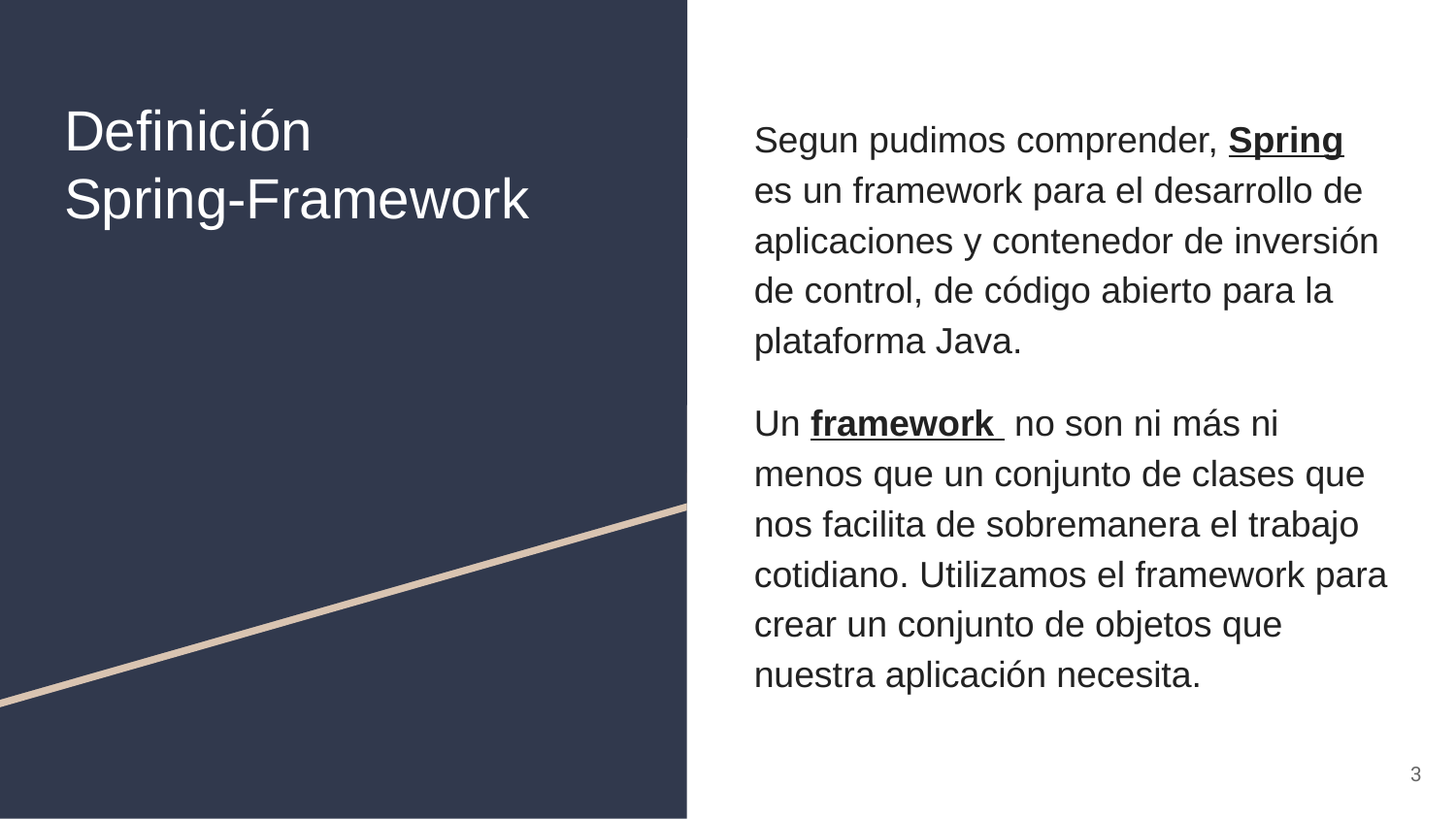

# Definición
Spring-Framework
Segun pudimos comprender, Spring es un framework para el desarrollo de aplicaciones y contenedor de inversión de control, de código abierto para la plataforma Java.
Un framework  no son ni más ni menos que un conjunto de clases que nos facilita de sobremanera el trabajo cotidiano. Utilizamos el framework para crear un conjunto de objetos que nuestra aplicación necesita.
3